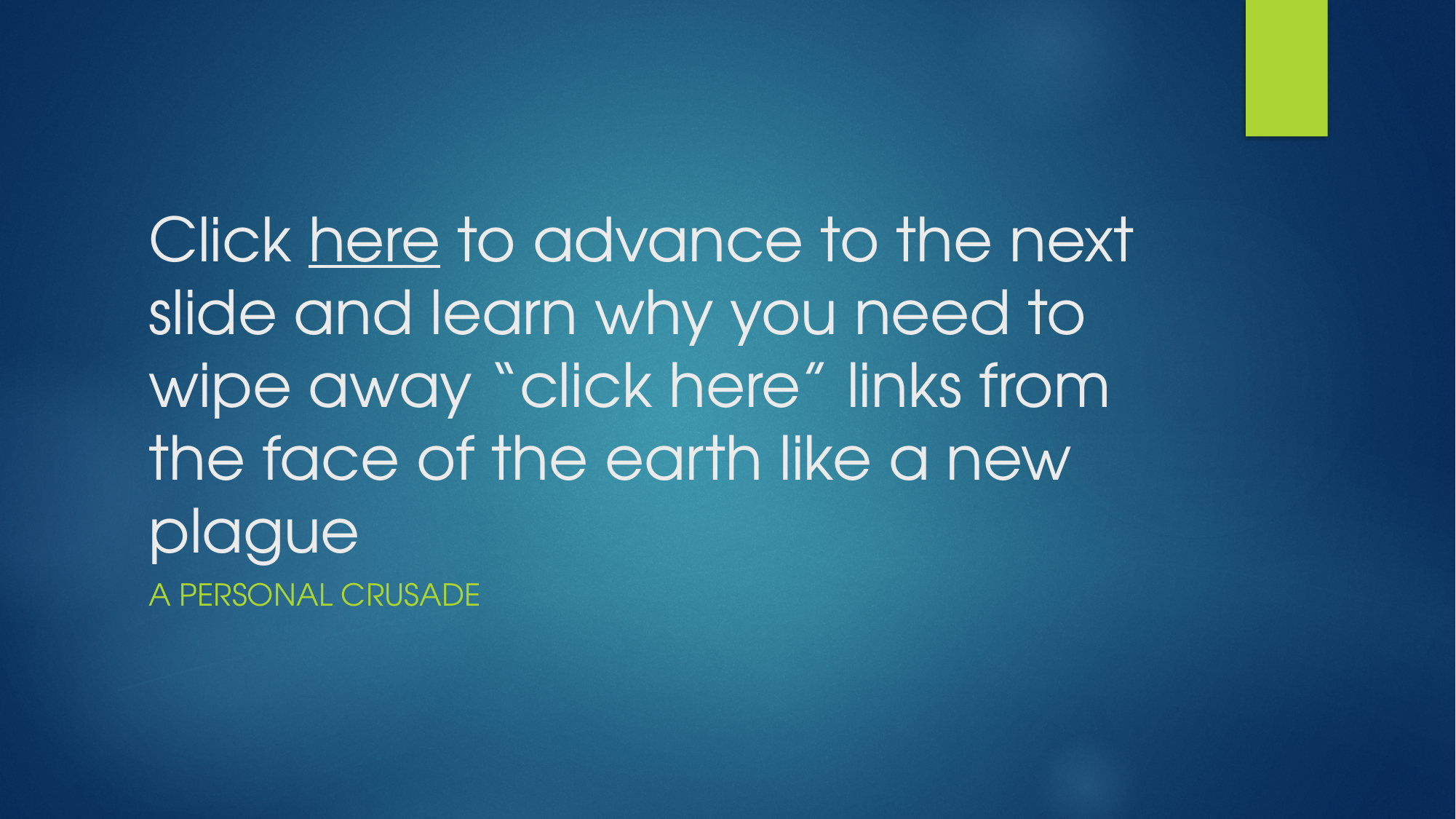

# Click here to advance to the next slide and learn why you need to wipe away “click here” links from the face of the earth like a new plague
A Personal Crusade